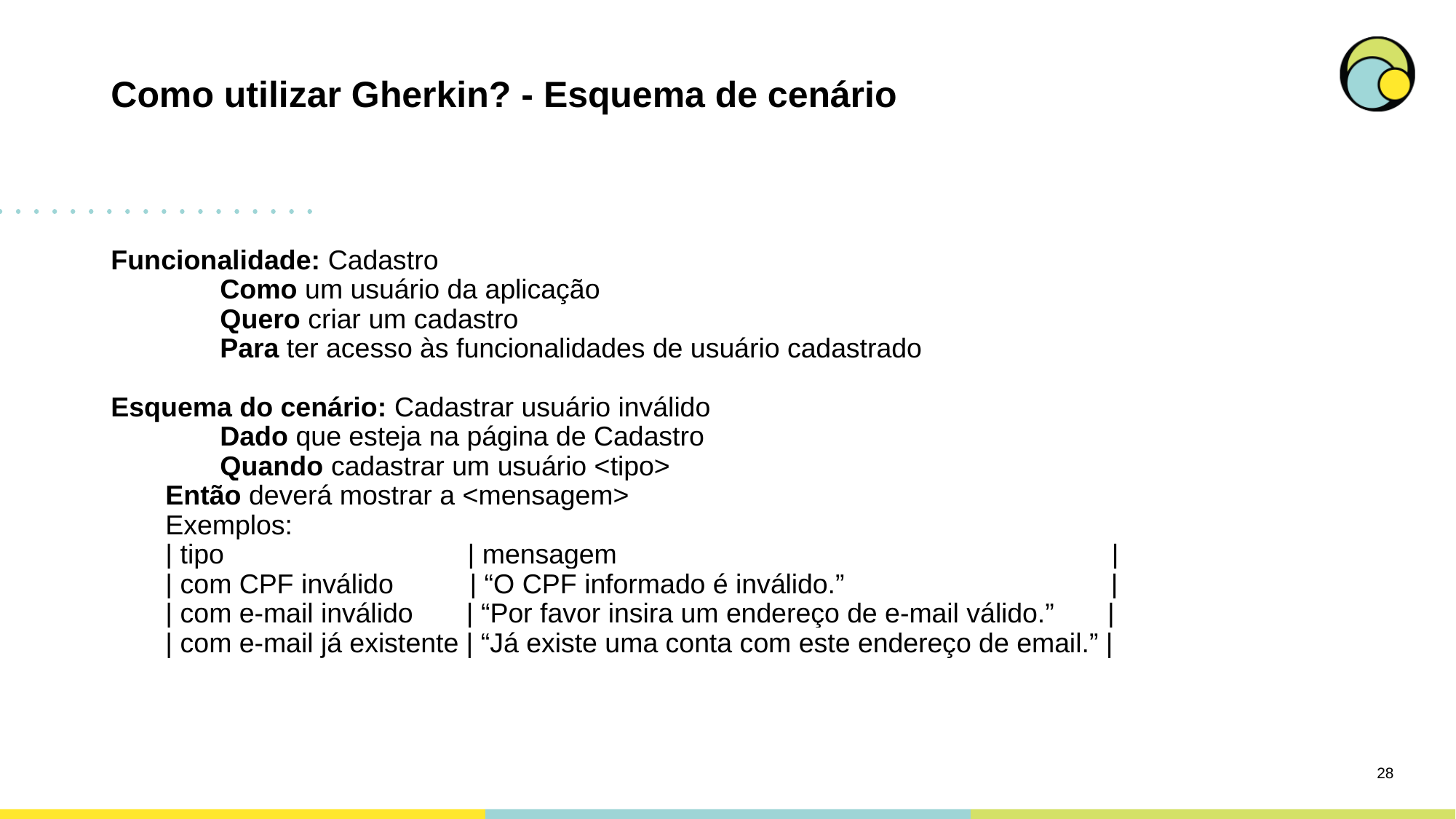

# Como utilizar Gherkin? - Esquema de cenário
Funcionalidade: Cadastro
	Como um usuário da aplicação
	Quero criar um cadastro
	Para ter acesso às funcionalidades de usuário cadastrado

Esquema do cenário: Cadastrar usuário inválido
	Dado que esteja na página de Cadastro
	Quando cadastrar um usuário <tipo>
Então deverá mostrar a <mensagem>
Exemplos:
| tipo                                | mensagem                                                                 |
| com CPF inválido          | “O CPF informado é inválido.”                                   |
| com e-mail inválido       | “Por favor insira um endereço de e-mail válido.”       |
| com e-mail já existente | “Já existe uma conta com este endereço de email.” |
28